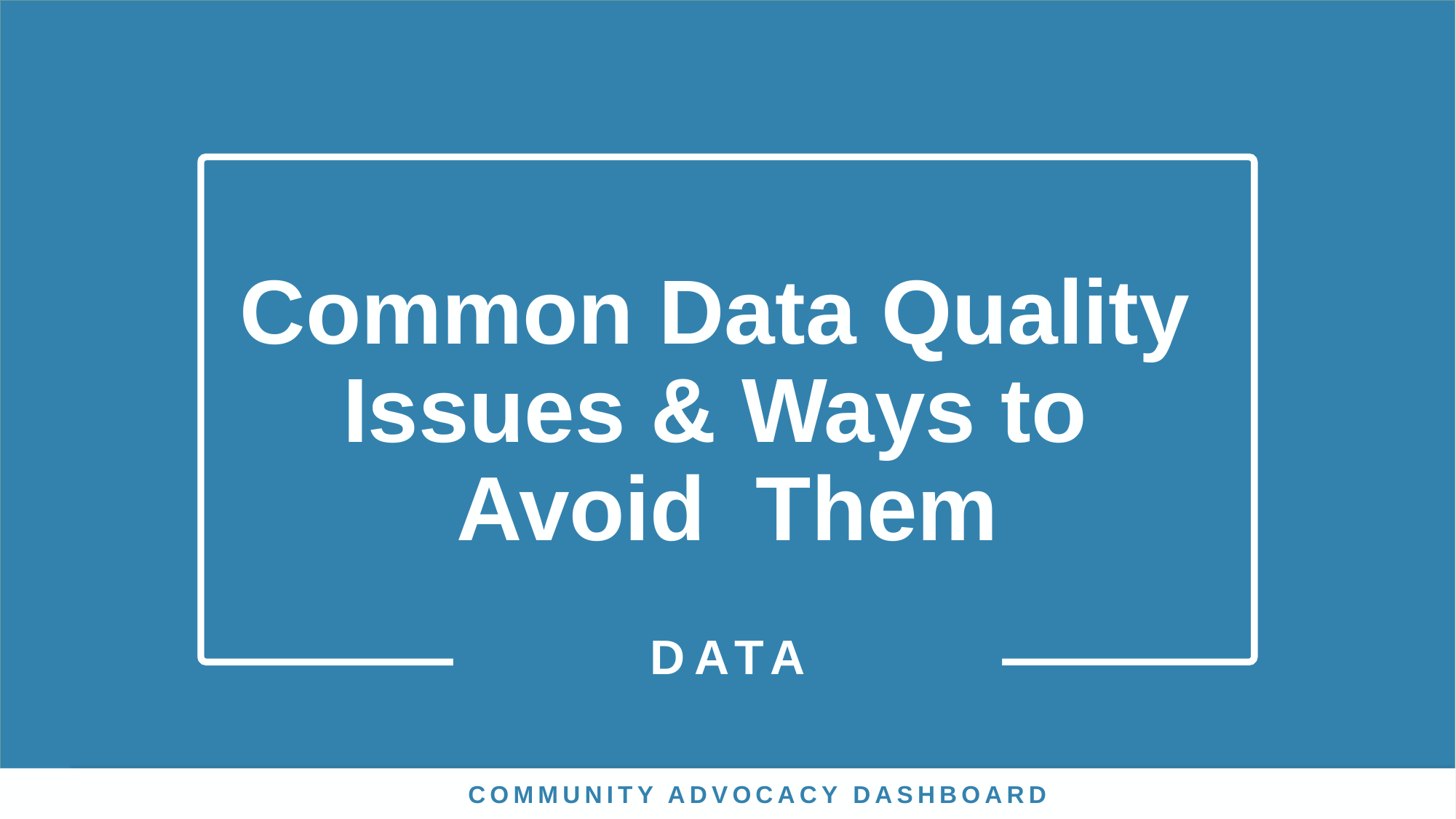

# Common Data Quality Issues & Ways to Avoid  Them
DATA